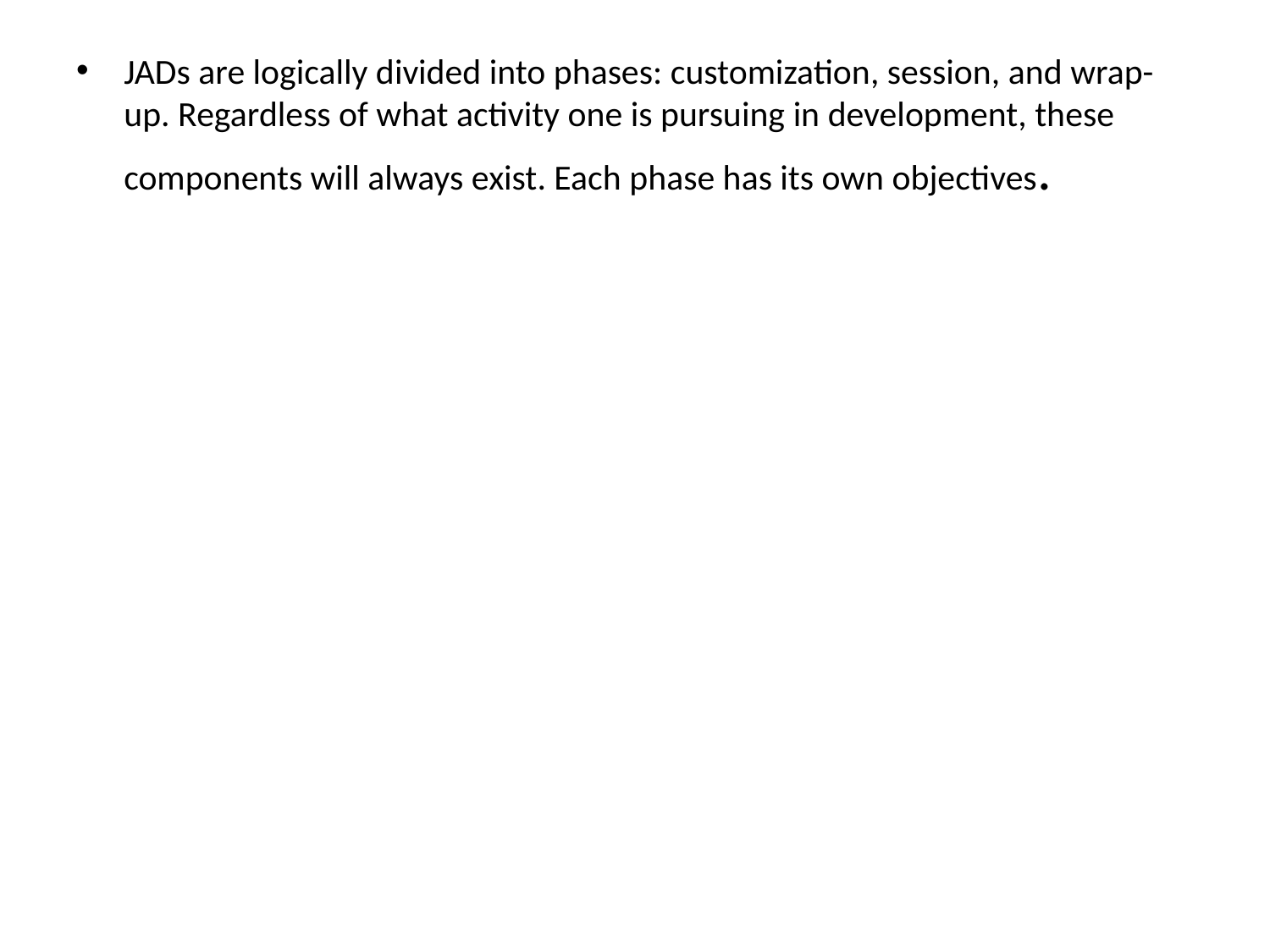

JADs are logically divided into phases: customization, session, and wrap-up. Regardless of what activity one is pursuing in development, these components will always exist. Each phase has its own objectives.